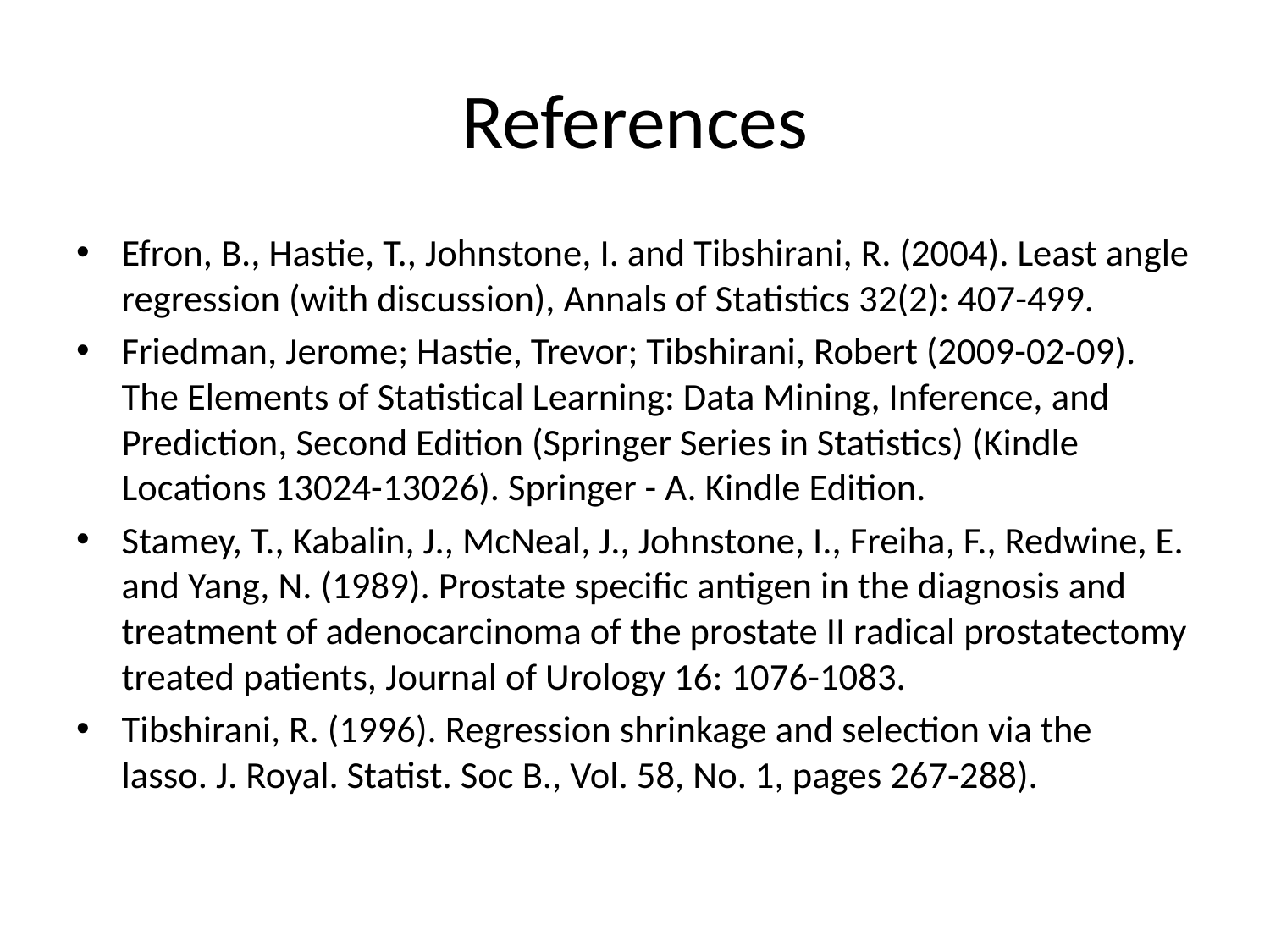

# References
Efron, B., Hastie, T., Johnstone, I. and Tibshirani, R. (2004). Least angle regression (with discussion), Annals of Statistics 32(2): 407-499.
Friedman, Jerome; Hastie, Trevor; Tibshirani, Robert (2009-02-09). The Elements of Statistical Learning: Data Mining, Inference, and Prediction, Second Edition (Springer Series in Statistics) (Kindle Locations 13024-13026). Springer - A. Kindle Edition.
Stamey, T., Kabalin, J., McNeal, J., Johnstone, I., Freiha, F., Redwine, E. and Yang, N. (1989). Prostate specific antigen in the diagnosis and treatment of adenocarcinoma of the prostate II radical prostatectomy treated patients, Journal of Urology 16: 1076-1083.
Tibshirani, R. (1996). Regression shrinkage and selection via the lasso. J. Royal. Statist. Soc B., Vol. 58, No. 1, pages 267-288).